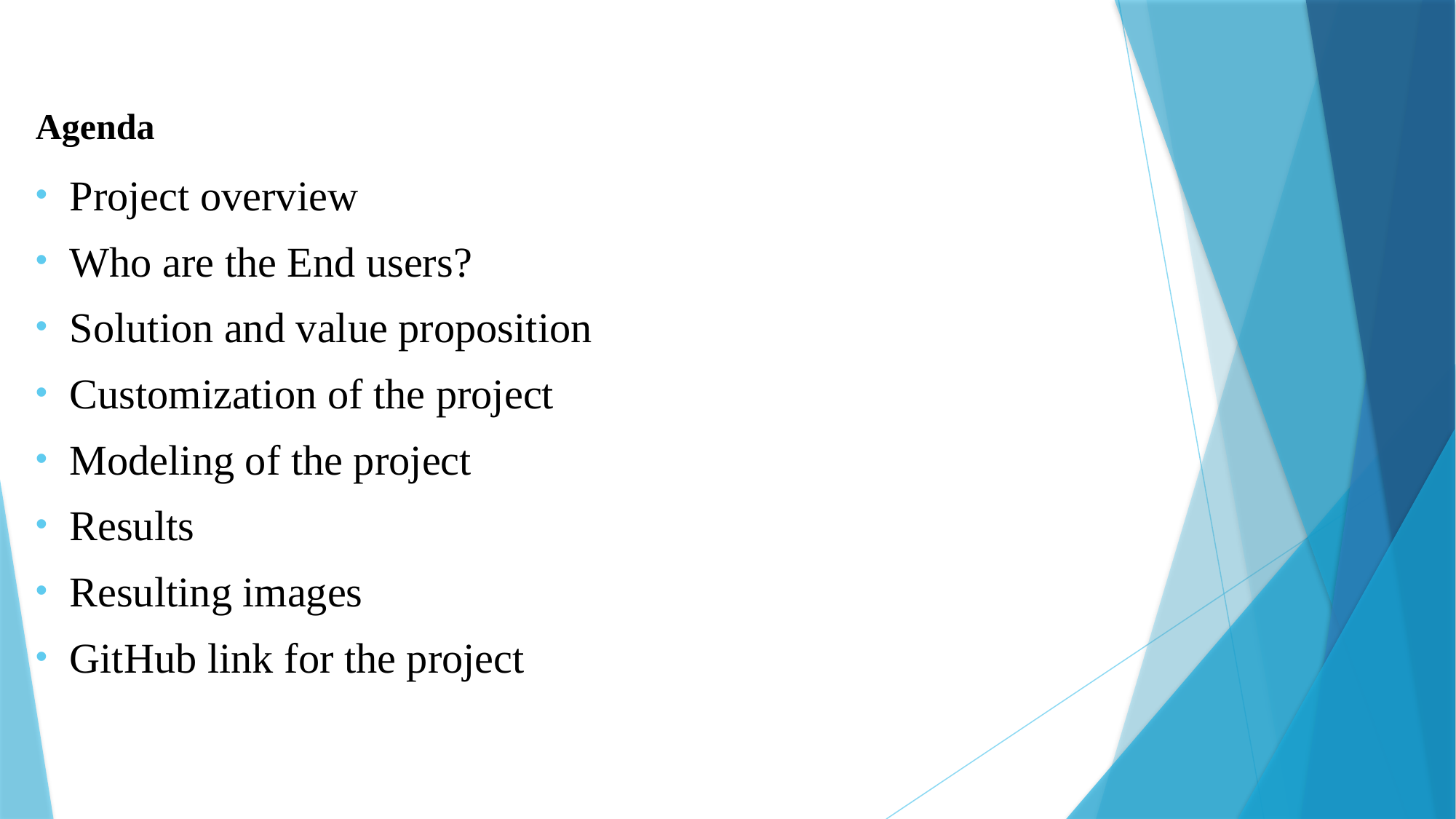

# Agenda
Project overview
Who are the End users?
Solution and value proposition
Customization of the project
Modeling of the project
Results
Resulting images
GitHub link for the project